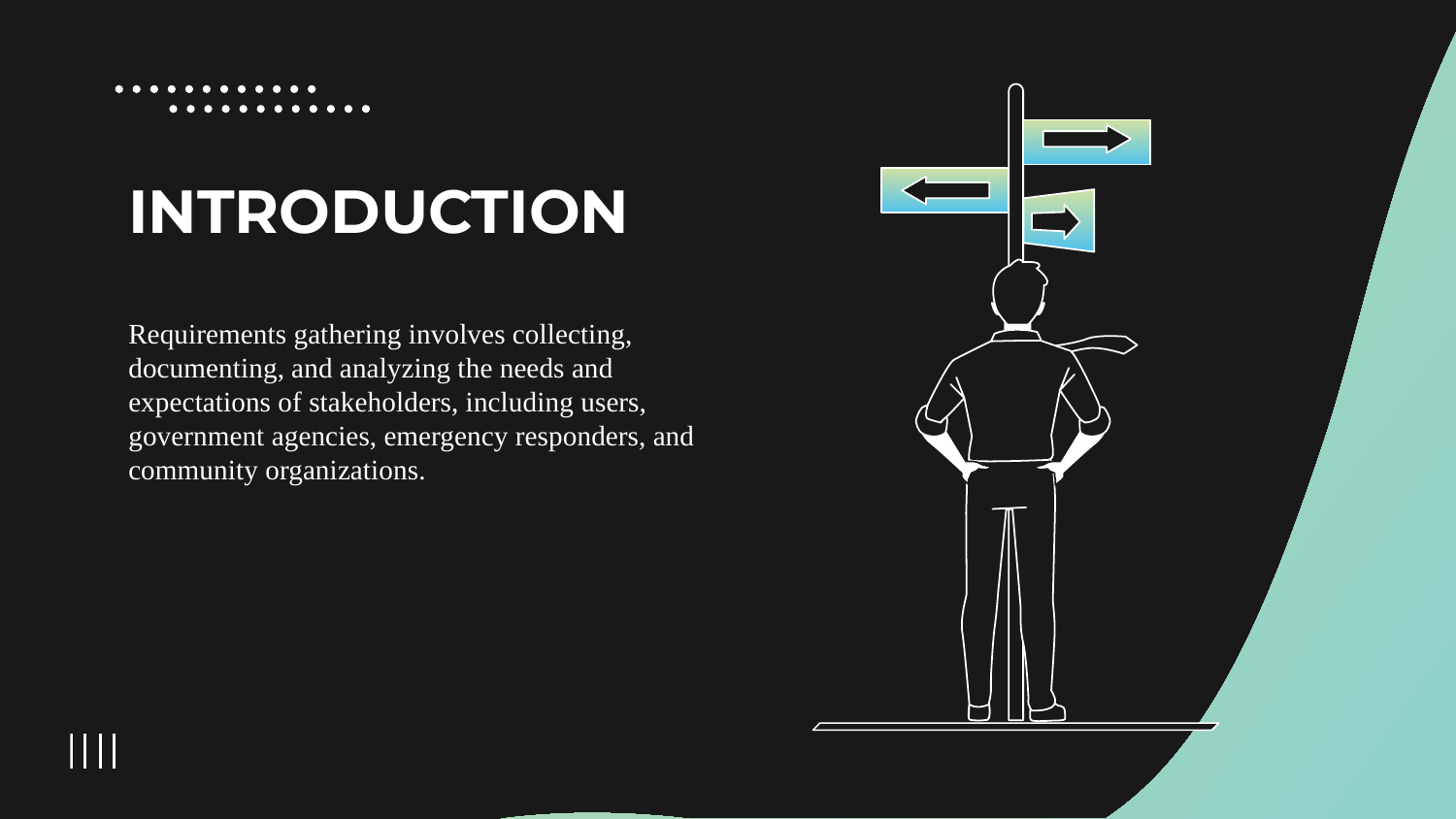

# INTRODUCTION
Requirements gathering involves collecting, documenting, and analyzing the needs and expectations of stakeholders, including users, government agencies, emergency responders, and community organizations.